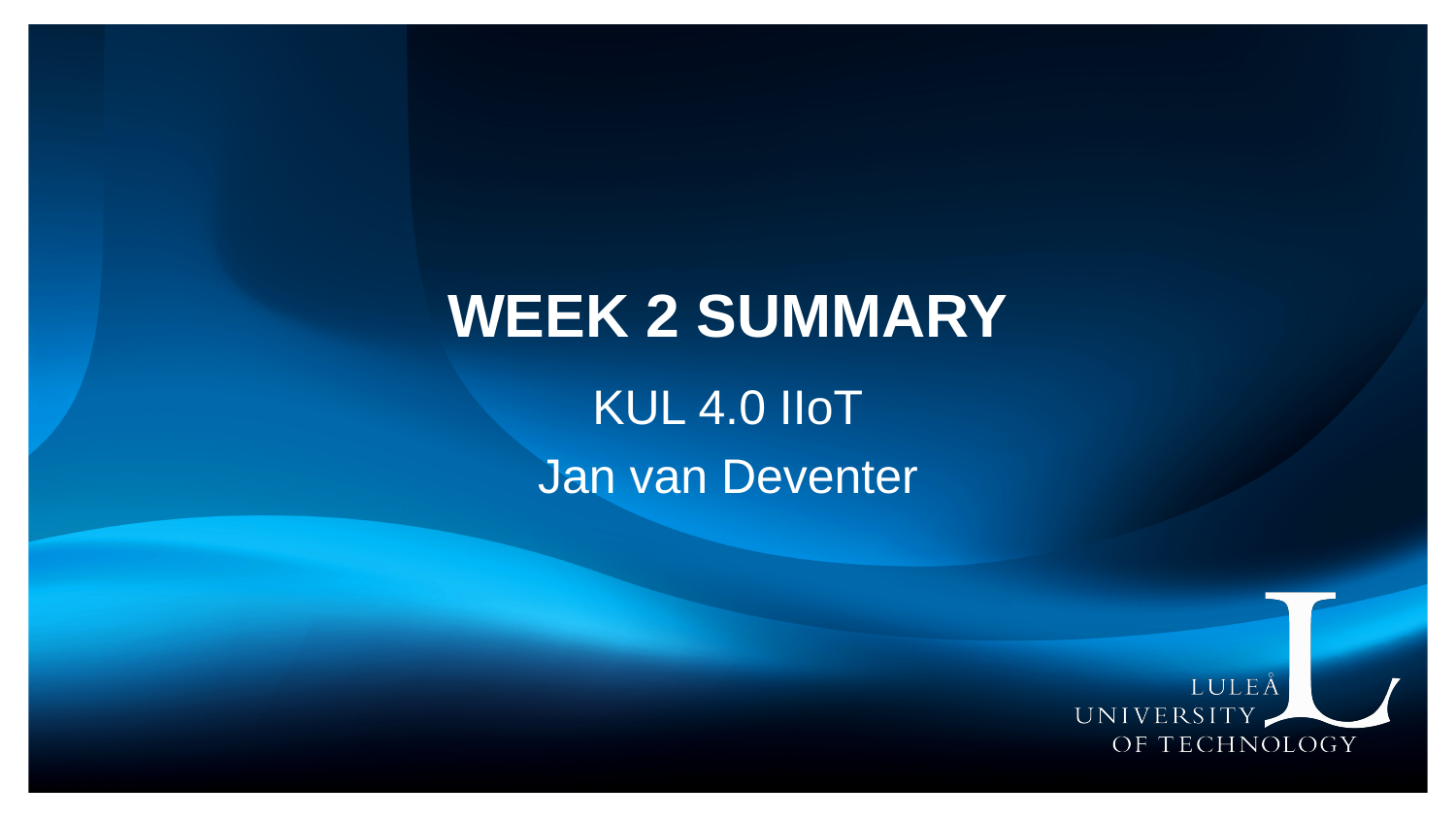

# Week 2 Summary
KUL 4.0 IIoT
Jan van Deventer